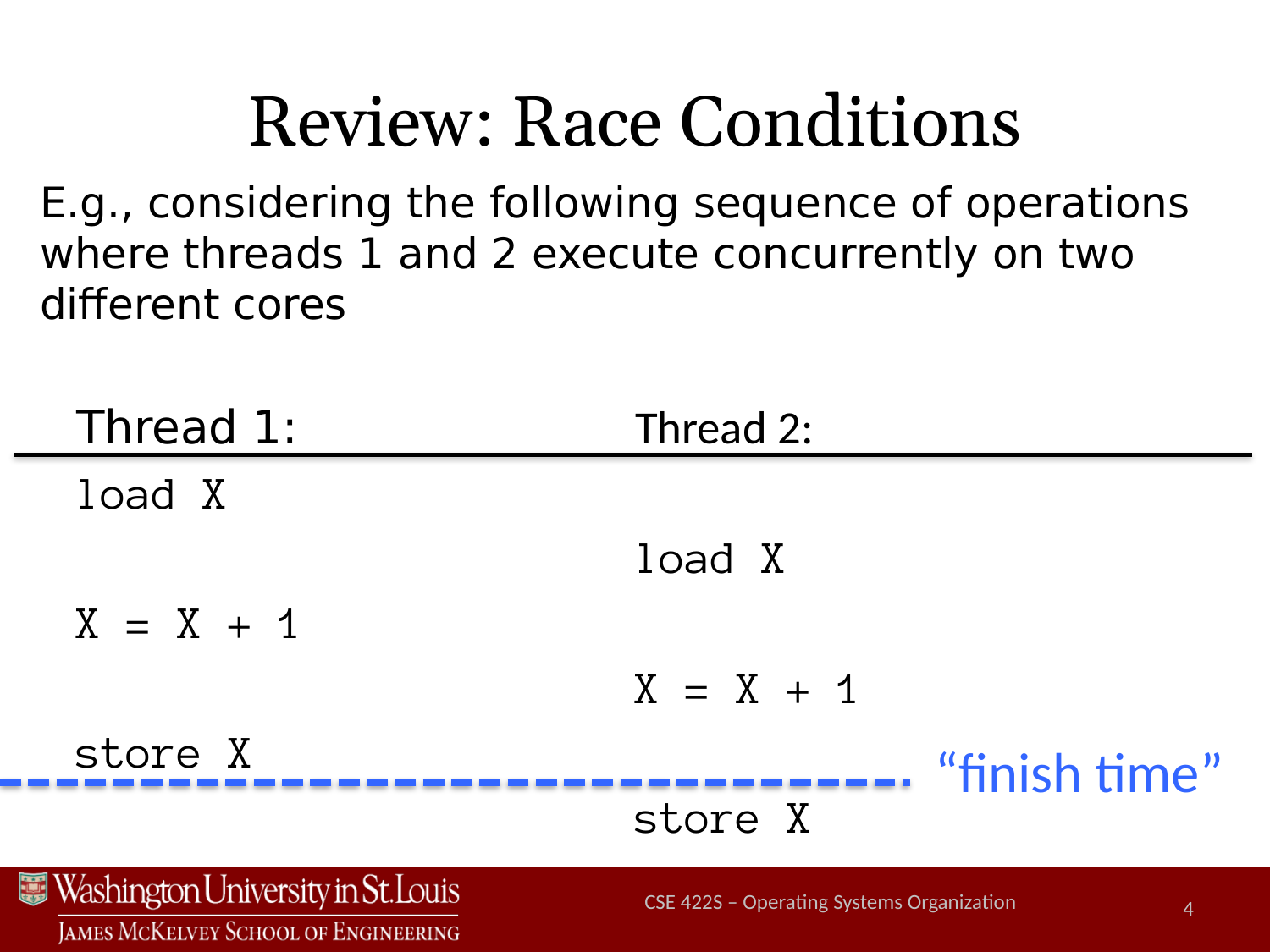

# Review: Race Conditions
E.g., considering the following sequence of operations
where threads 1 and 2 execute concurrently on two
different cores
Thread 1:
load X

X = X + 1

store X
Thread 2:

load X

X = X + 1

store X
“finish time”
4
CSE 422S – Operating Systems Organization